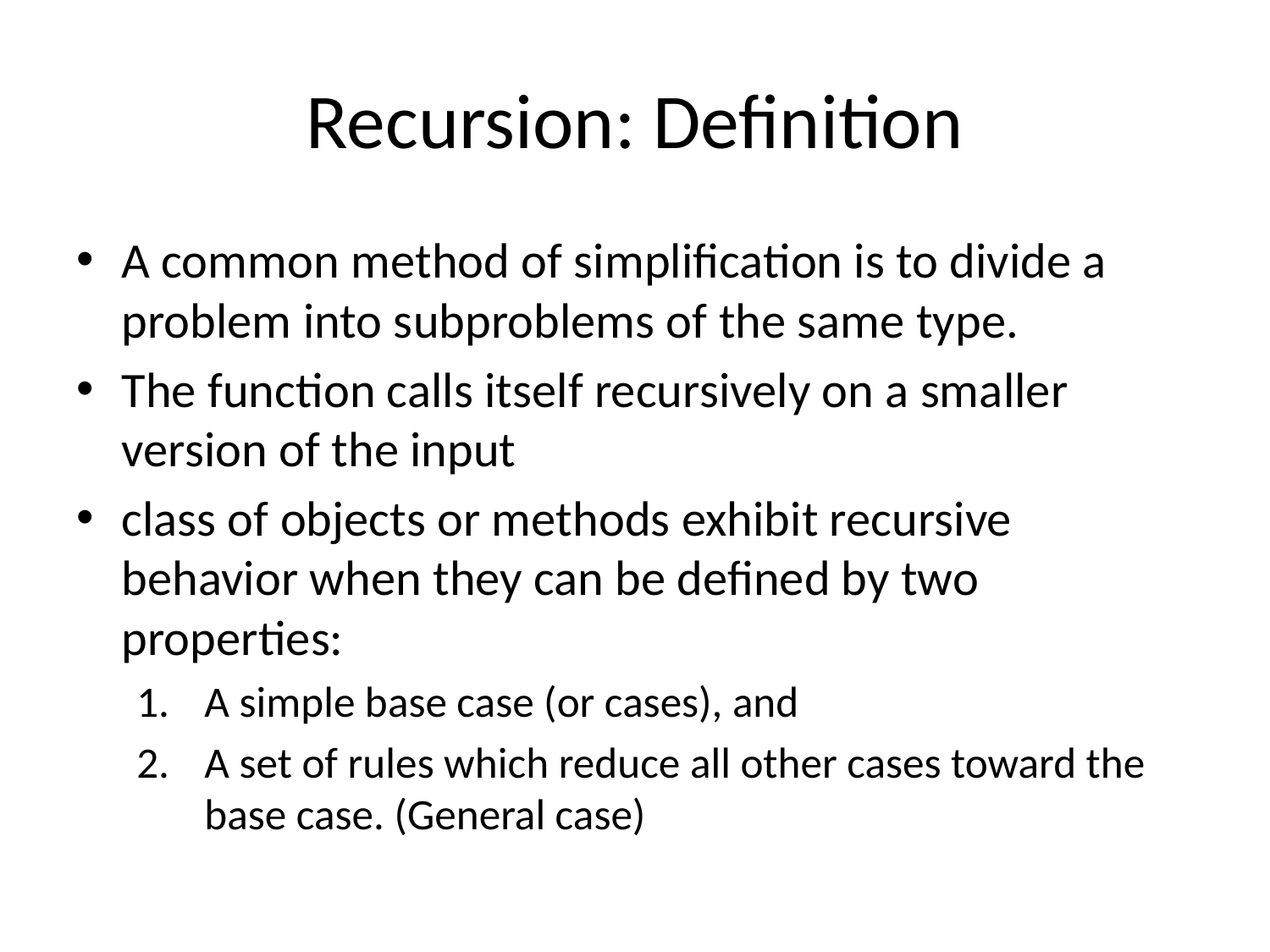

# Recursion: Definition
A common method of simplification is to divide a problem into subproblems of the same type.
The function calls itself recursively on a smaller version of the input
class of objects or methods exhibit recursive behavior when they can be defined by two properties:
A simple base case (or cases), and
A set of rules which reduce all other cases toward the base case. (General case)